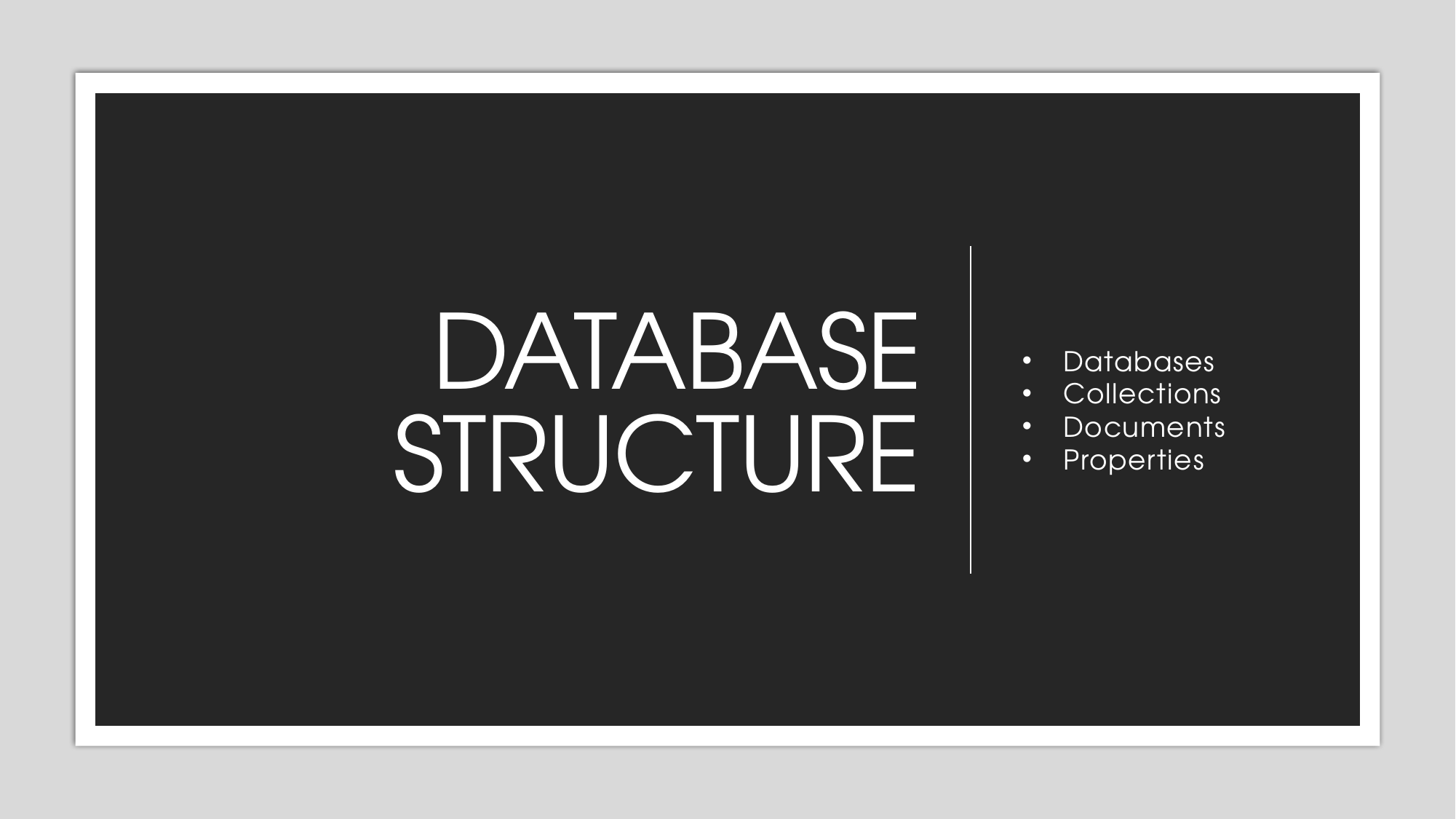

# Database Structure
Databases
Collections
Documents
Properties